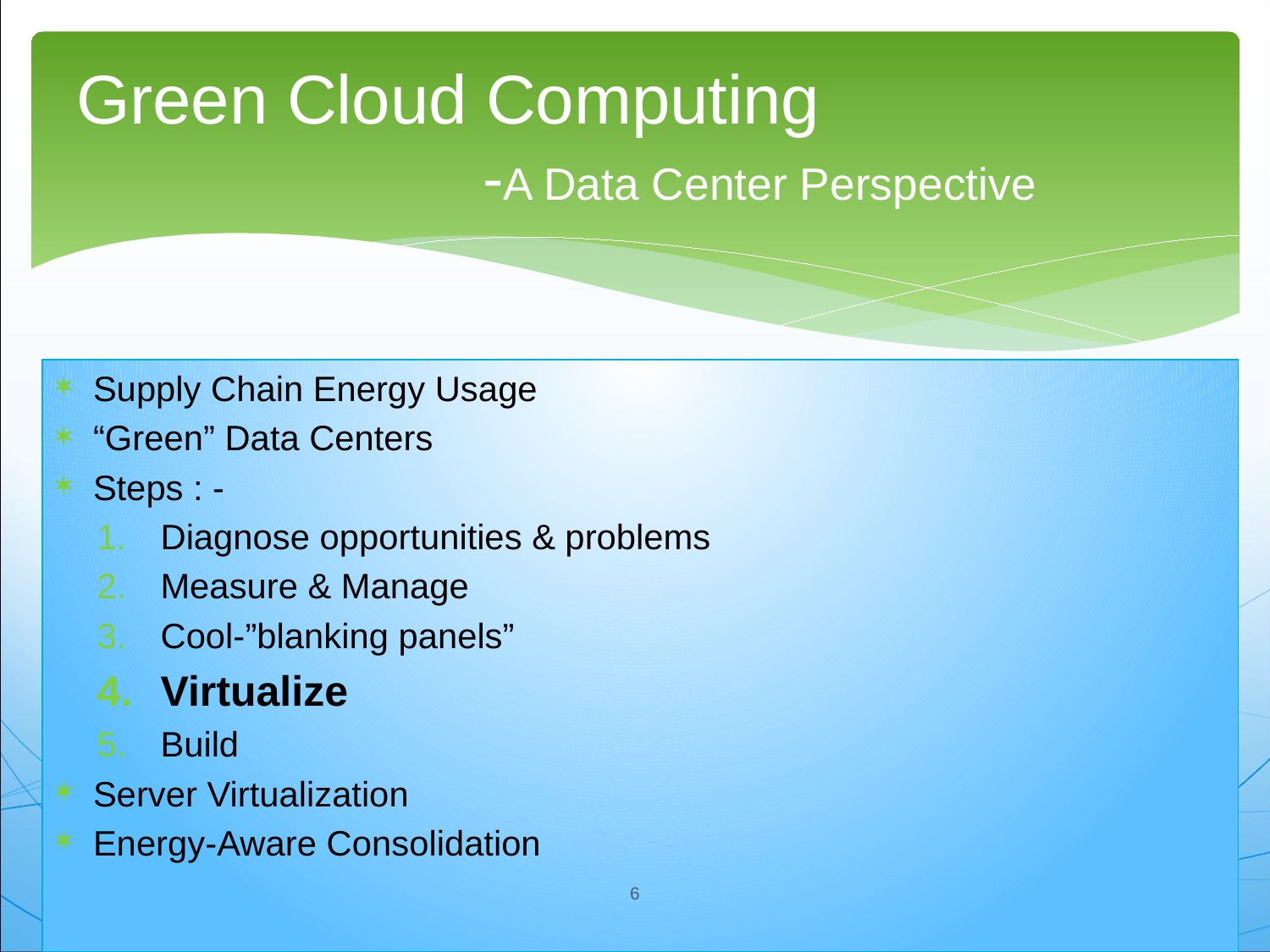

# Green Cloud Computing -A Data Center Perspective
Supply Chain Energy Usage
“Green” Data Centers
Steps : -
Diagnose opportunities & problems
Measure & Manage
Cool-”blanking panels”
Virtualize
Build
Server Virtualization
Energy-Aware Consolidation

6